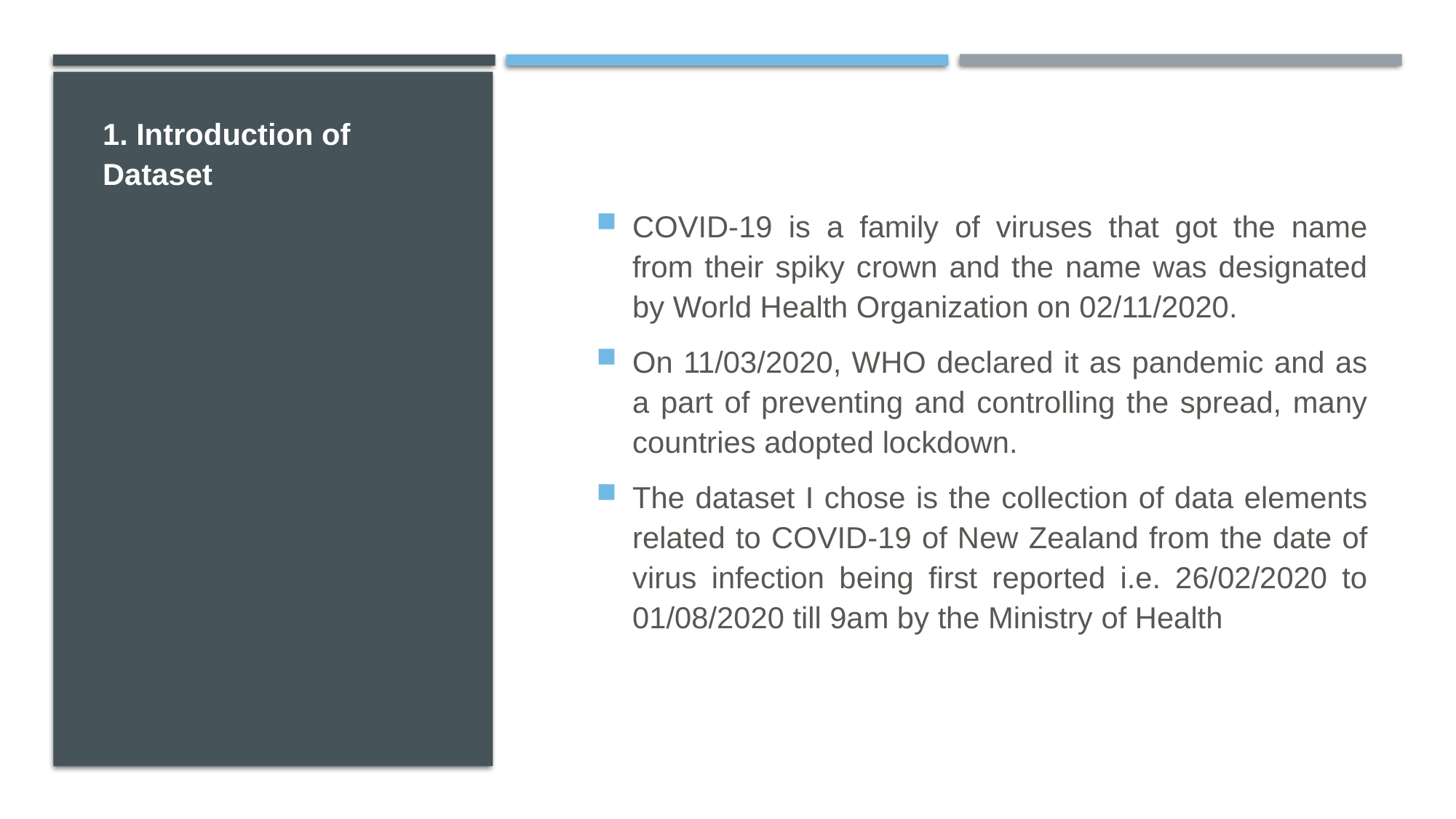

1. Introduction of  Dataset
COVID-19 is a family of viruses that got the name from their spiky crown and the name was designated by World Health Organization on 02/11/2020.
On 11/03/2020, WHO declared it as pandemic and as a part of preventing and controlling the spread, many countries adopted lockdown.
The dataset I chose is the collection of data elements related to COVID-19 of New Zealand from the date of virus infection being first reported i.e. 26/02/2020 to 01/08/2020 till 9am by the Ministry of Health